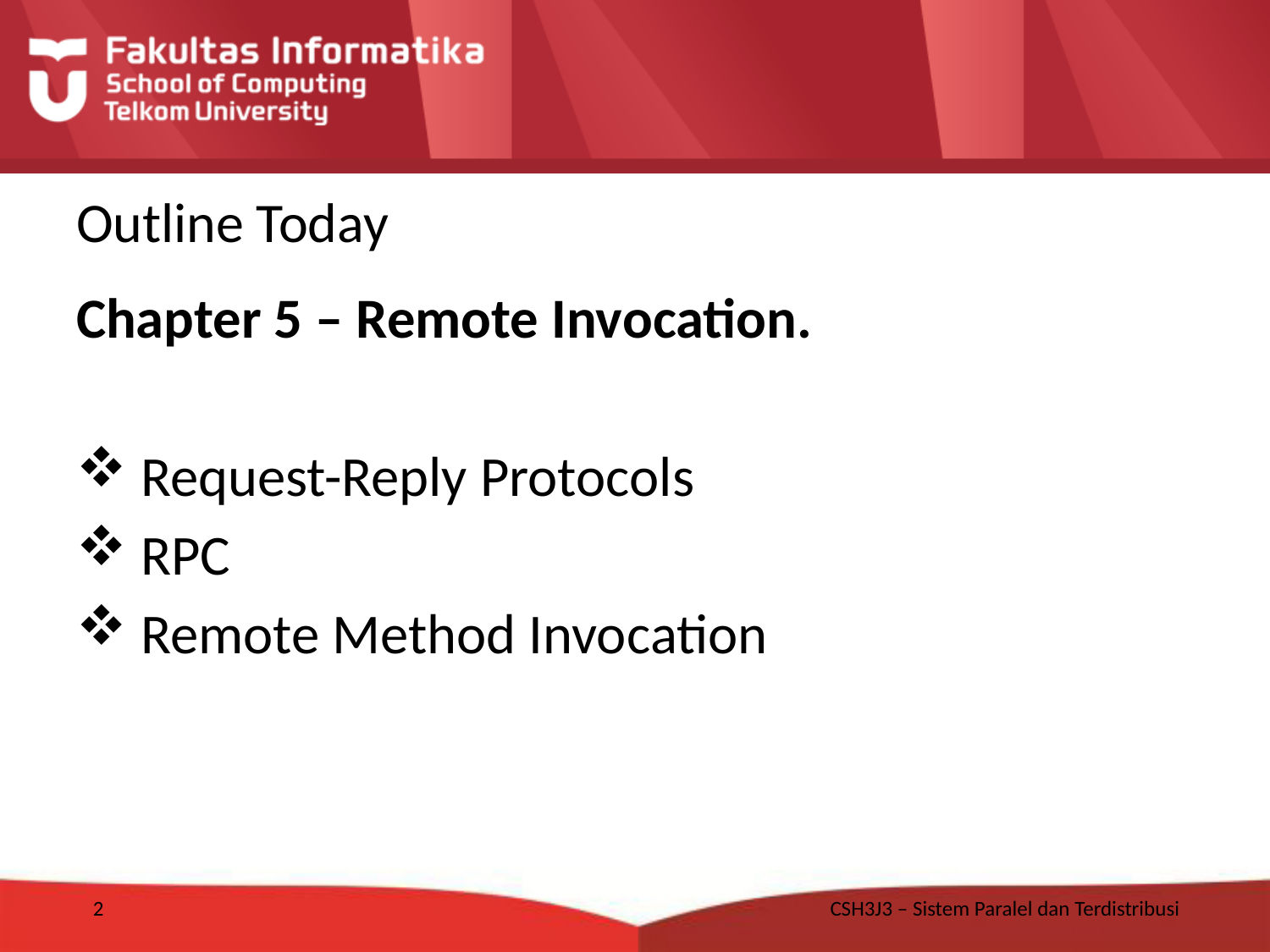

# Outline Today
Chapter 5 – Remote Invocation.

 Request-Reply Protocols
 RPC
 Remote Method Invocation
2
CSH3J3 – Sistem Paralel dan Terdistribusi